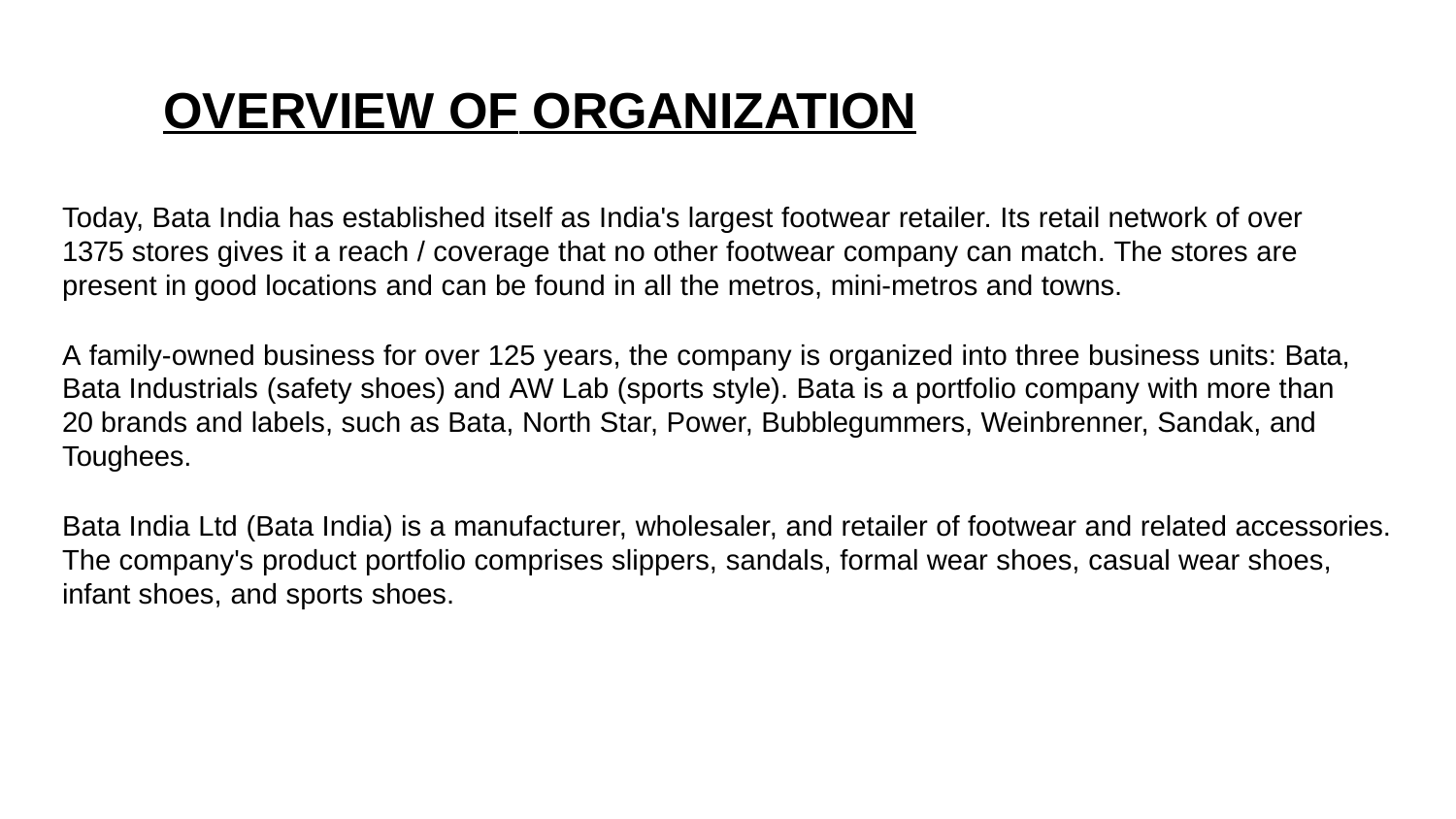

# OVERVIEW OF ORGANIZATION
Today, Bata India has established itself as India's largest footwear retailer. Its retail network of over 1375 stores gives it a reach / coverage that no other footwear company can match. The stores are present in good locations and can be found in all the metros, mini-metros and towns.

A family-owned business for over 125 years, the company is organized into three business units: Bata, Bata Industrials (safety shoes) and AW Lab (sports style). Bata is a portfolio company with more than 20 brands and labels, such as Bata, North Star, Power, Bubblegummers, Weinbrenner, Sandak, and Toughees.

Bata India Ltd (Bata India) is a manufacturer, wholesaler, and retailer of footwear and related accessories. The company's product portfolio comprises slippers, sandals, formal wear shoes, casual wear shoes, infant shoes, and sports shoes.